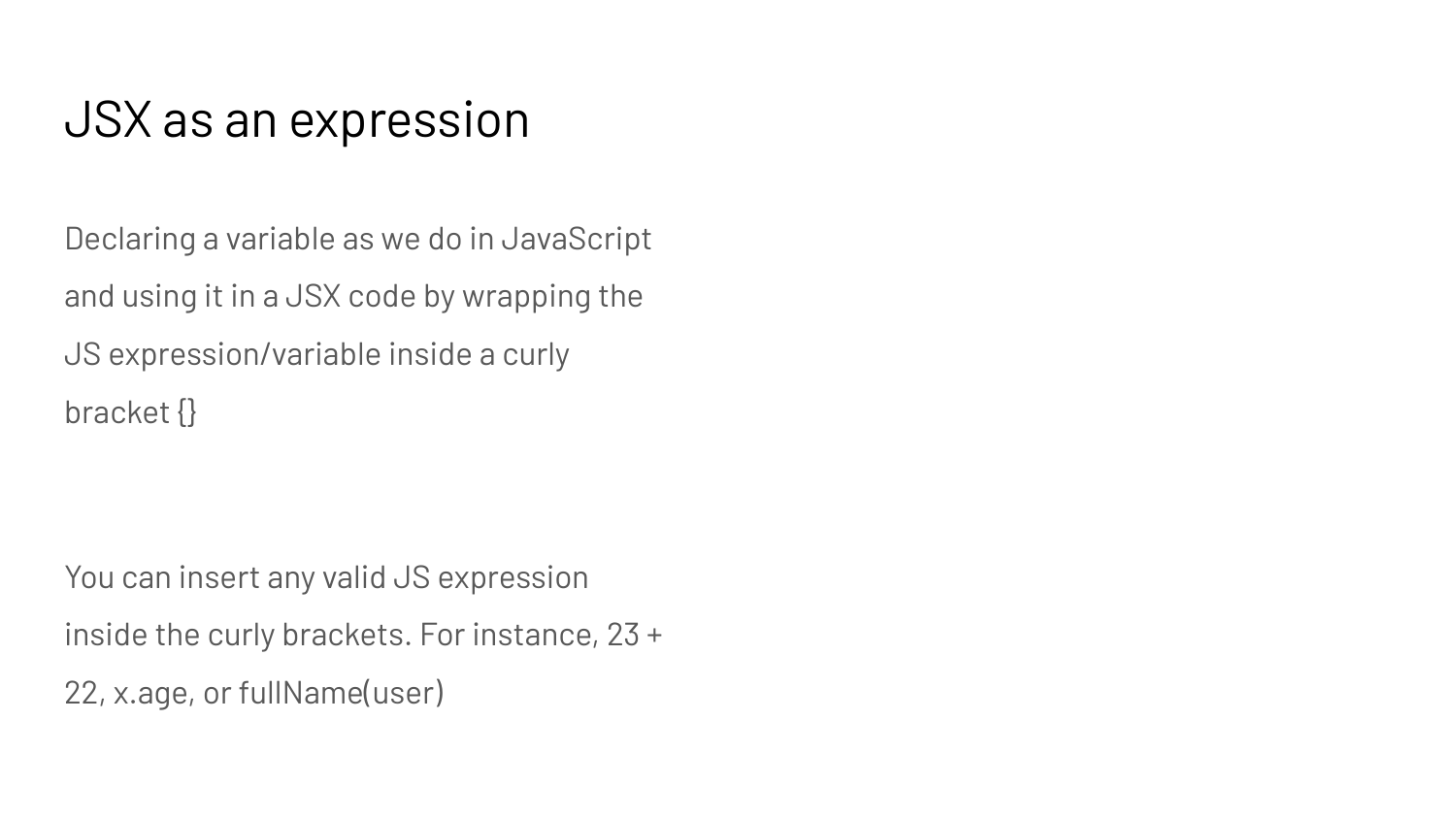

# JSX as an expression

Declaring a variable as we do in JavaScript and using it in a JSX code by wrapping the JS expression/variable inside a curly bracket {}

You can insert any valid JS expression inside the curly brackets. For instance, 23 + 22, x.age, or fullName(user)